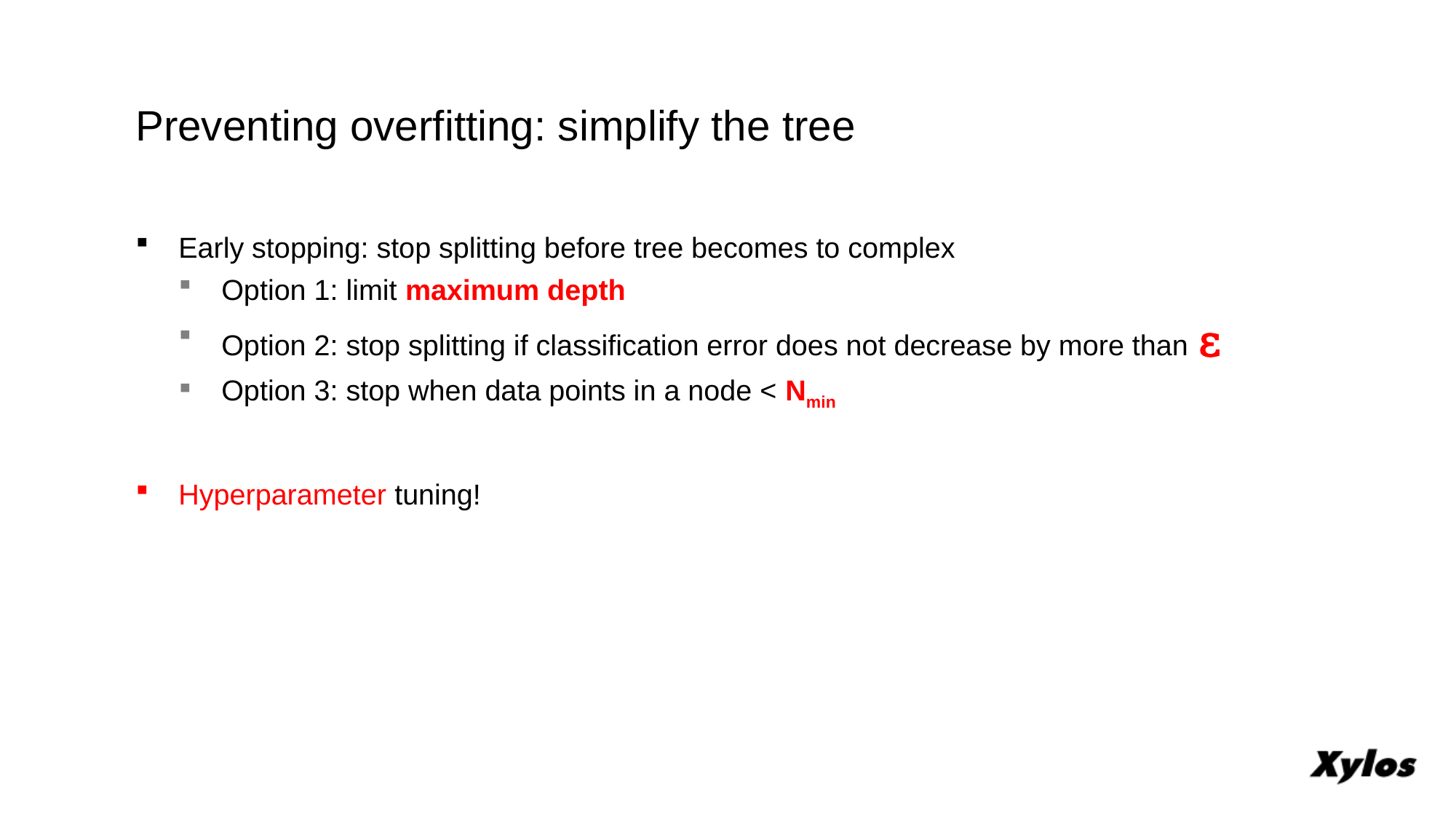

# Preventing overfitting: simplify the tree
Early stopping: stop splitting before tree becomes to complex
Option 1: limit maximum depth
Option 2: stop splitting if classification error does not decrease by more than ε
Option 3: stop when data points in a node < Nmin

Hyperparameter tuning!